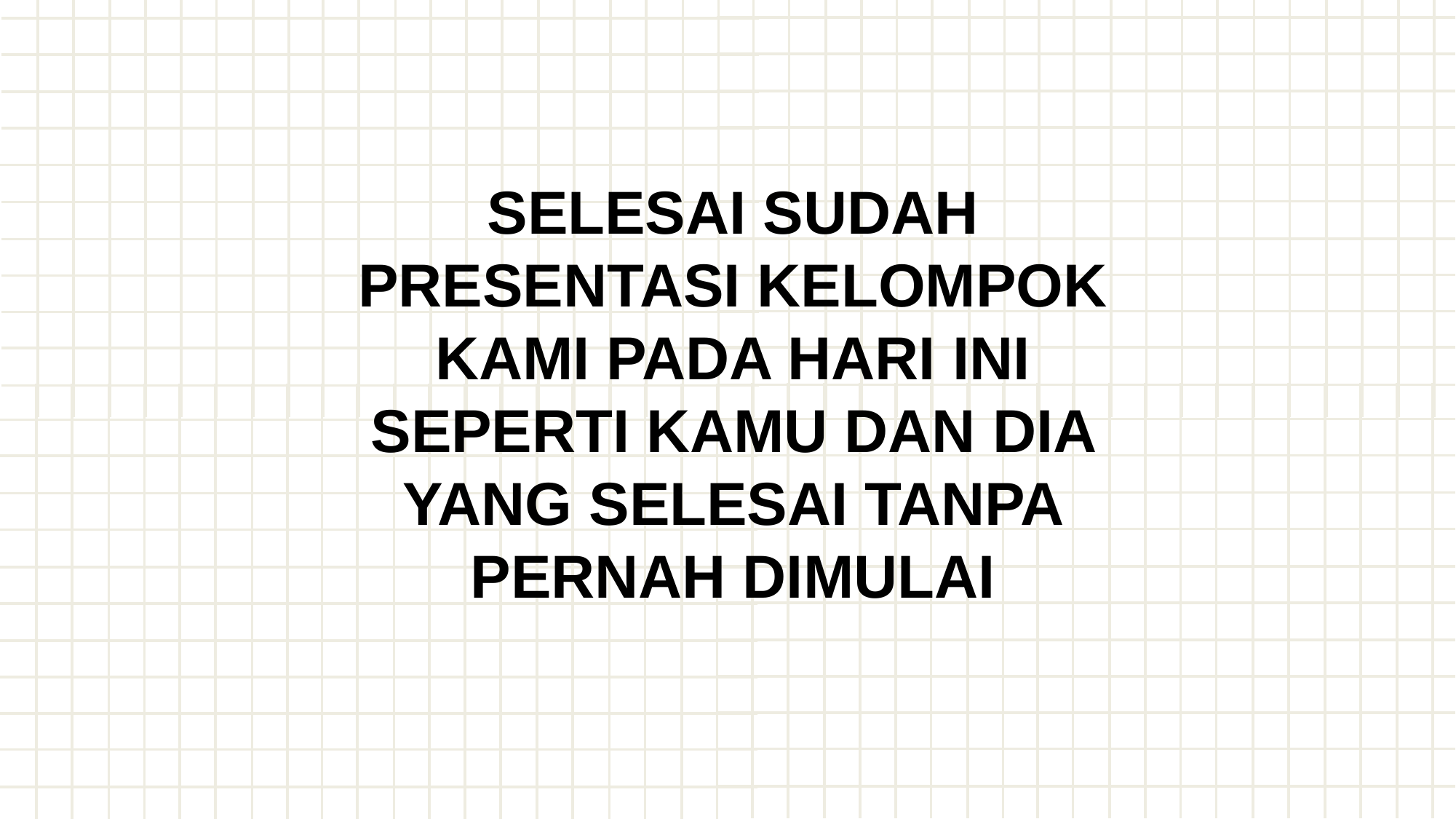

SELESAI SUDAH PRESENTASI KELOMPOK KAMI PADA HARI INI
SEPERTI KAMU DAN DIA YANG SELESAI TANPA PERNAH DIMULAI